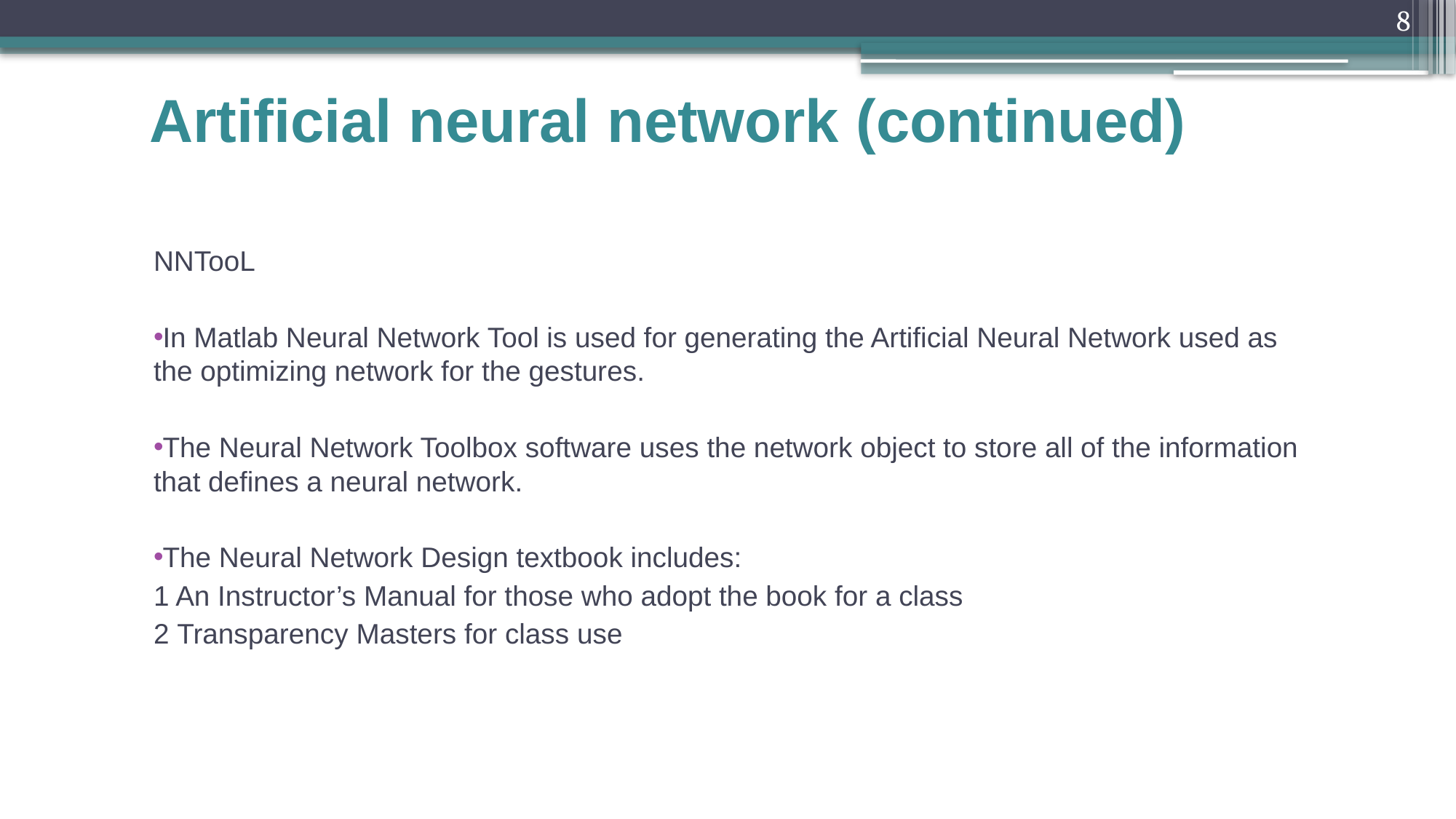

8
Artificial neural network (continued)

NNTooL

In Matlab Neural Network Tool is used for generating the Artificial Neural Network used as the optimizing network for the gestures.

The Neural Network Toolbox software uses the network object to store all of the information that defines a neural network.

The Neural Network Design textbook includes:
1 An Instructor’s Manual for those who adopt the book for a class
2 Transparency Masters for class use